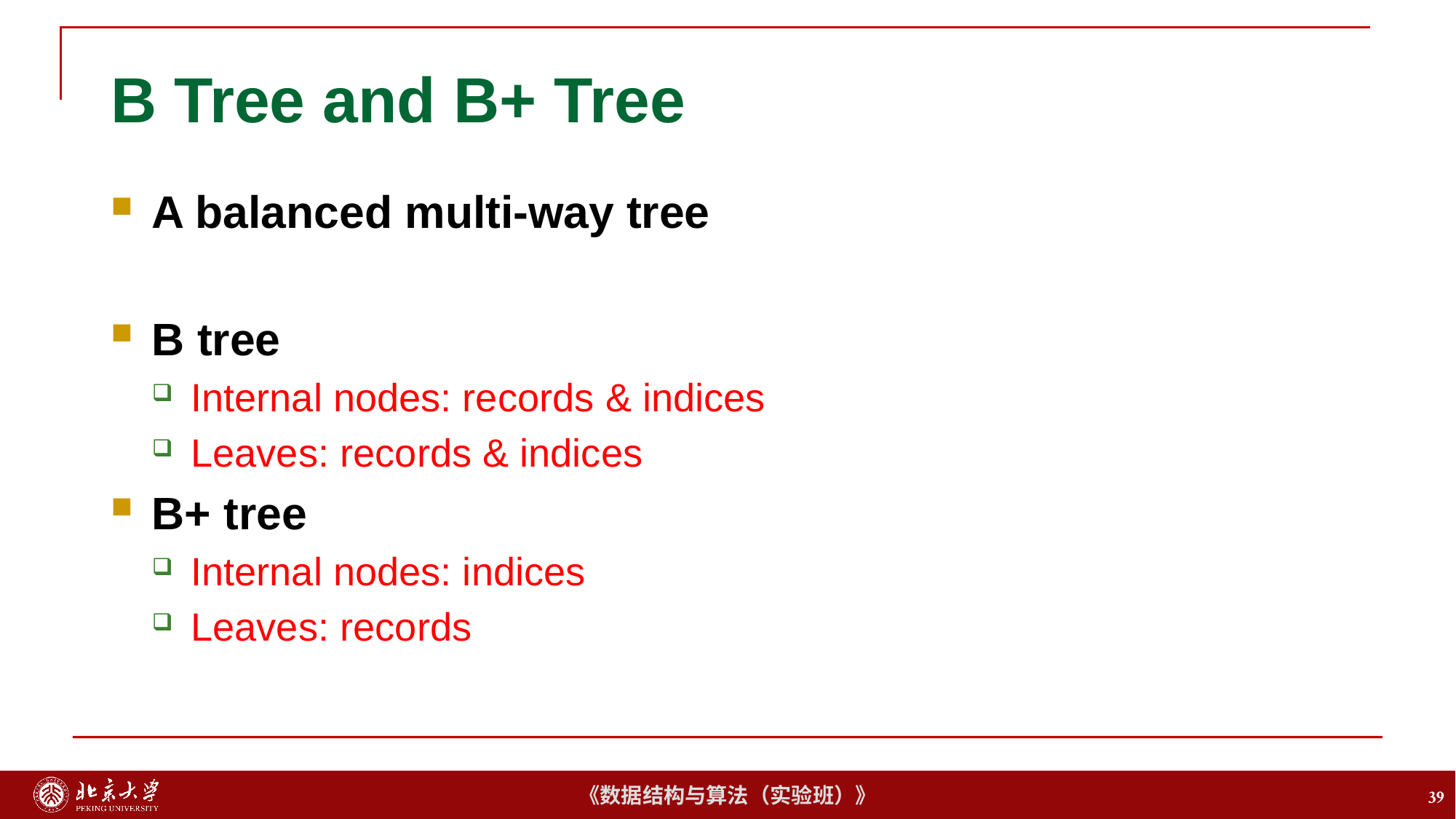

# B Tree and B+ Tree
A balanced multi-way tree

B tree
Internal nodes: records & indices
Leaves: records & indices
B+ tree
Internal nodes: indices
Leaves: records
39